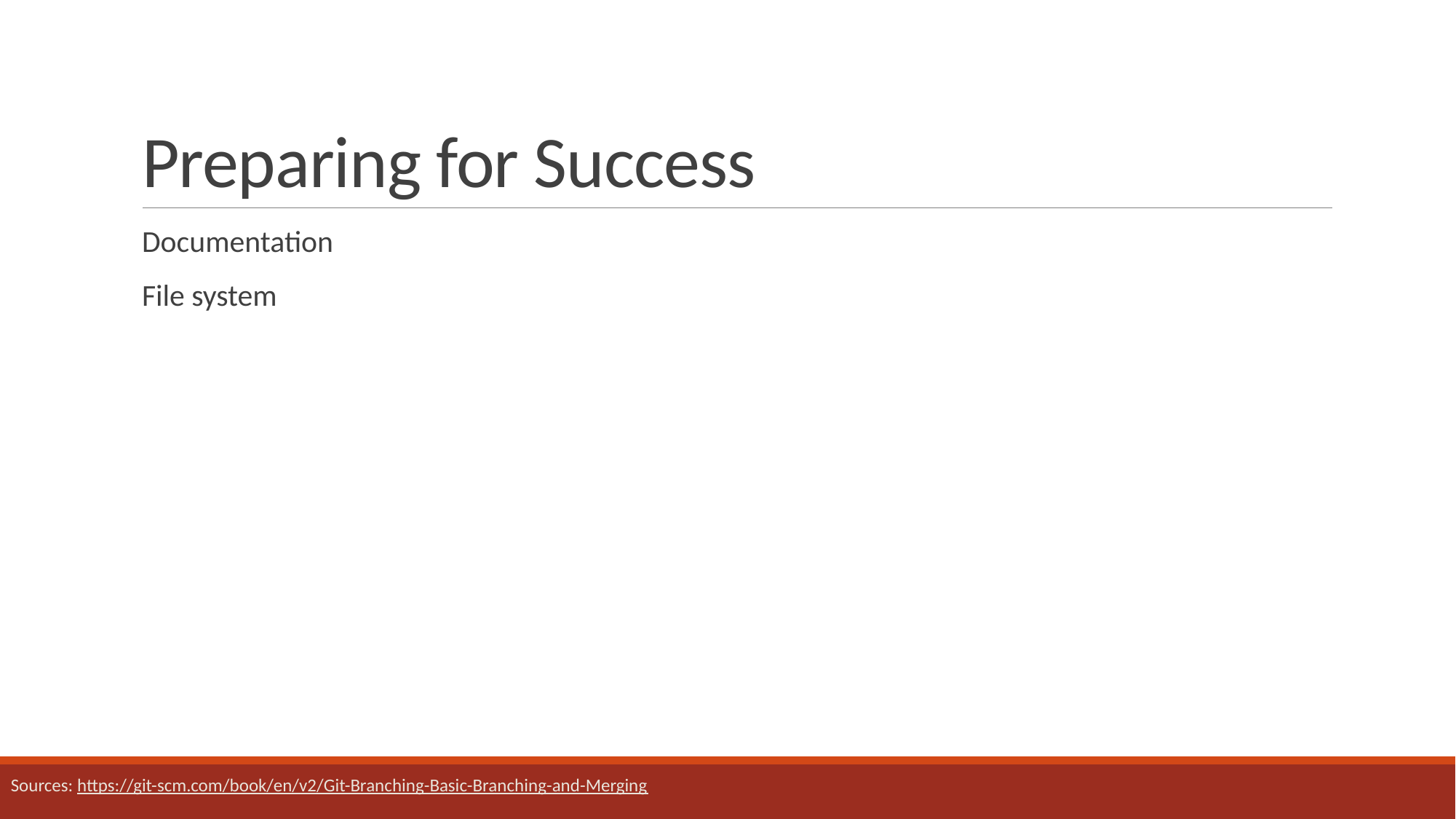

# Preparing for Success
Documentation
File system
Sources: https://git-scm.com/book/en/v2/Git-Branching-Basic-Branching-and-Merging